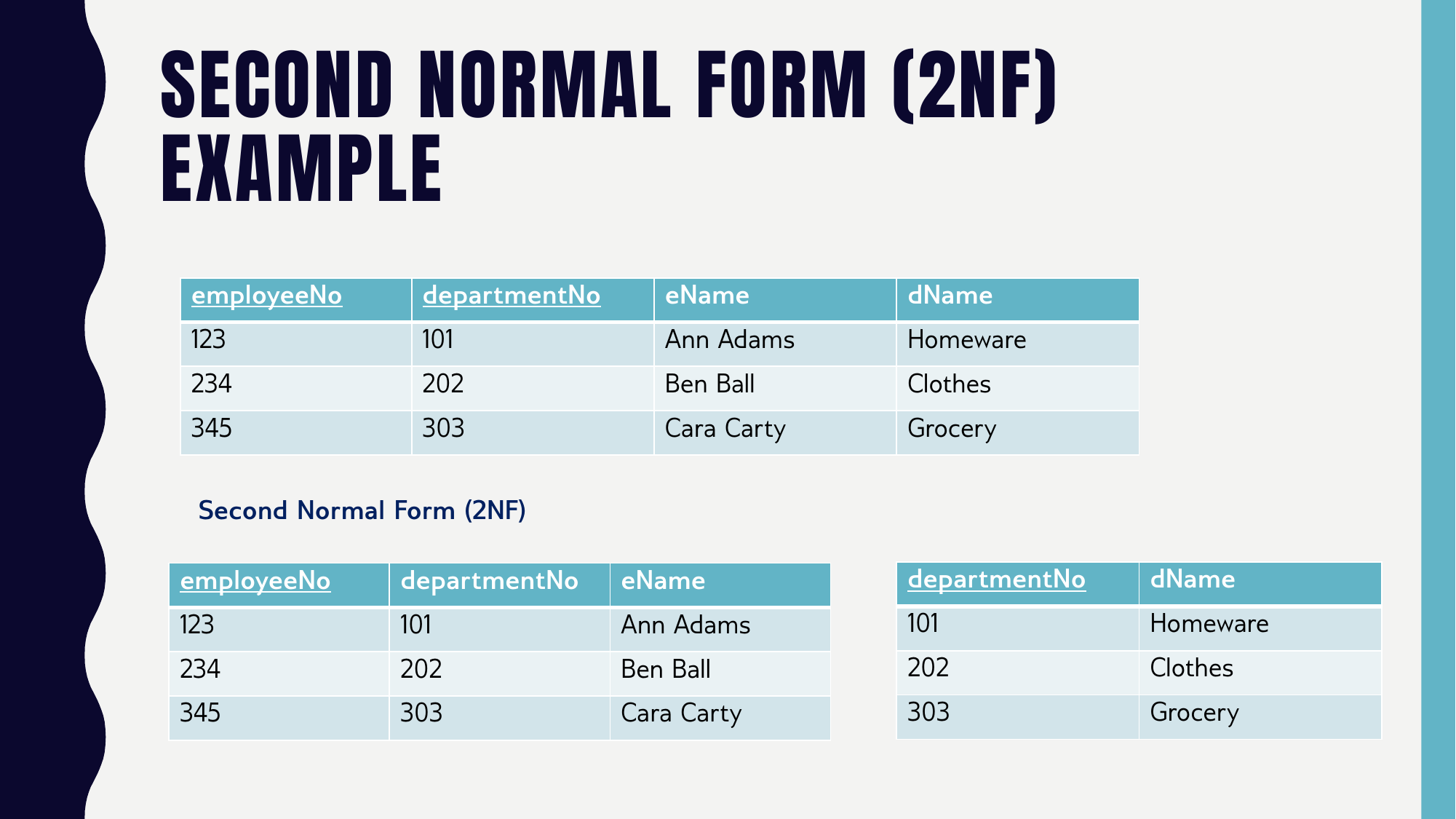

# Second normal form (2NF) example
| employeeNo | departmentNo | eName | dName |
| --- | --- | --- | --- |
| 123 | 101 | Ann Adams | Homeware |
| 234 | 202 | Ben Ball | Clothes |
| 345 | 303 | Cara Carty | Grocery |
Second Normal Form (2NF)
| departmentNo | dName |
| --- | --- |
| 101 | Homeware |
| 202 | Clothes |
| 303 | Grocery |
| employeeNo | departmentNo | eName |
| --- | --- | --- |
| 123 | 101 | Ann Adams |
| 234 | 202 | Ben Ball |
| 345 | 303 | Cara Carty |